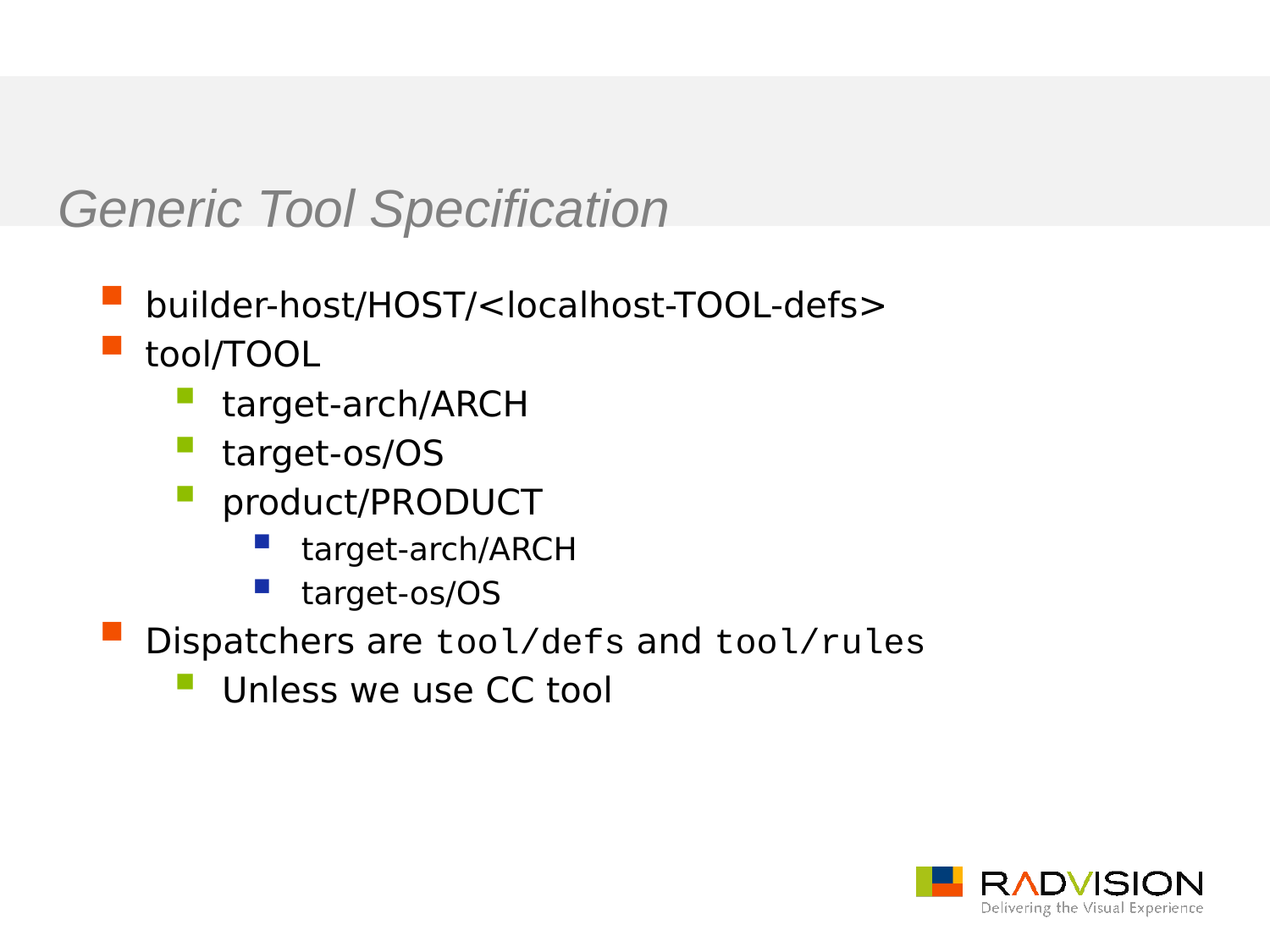

# Generic Tool Specification
builder-host/HOST/<localhost-TOOL-defs>
tool/TOOL
target-arch/ARCH
target-os/OS
product/PRODUCT
target-arch/ARCH
target-os/OS
Dispatchers are tool/defs and tool/rules
Unless we use CC tool